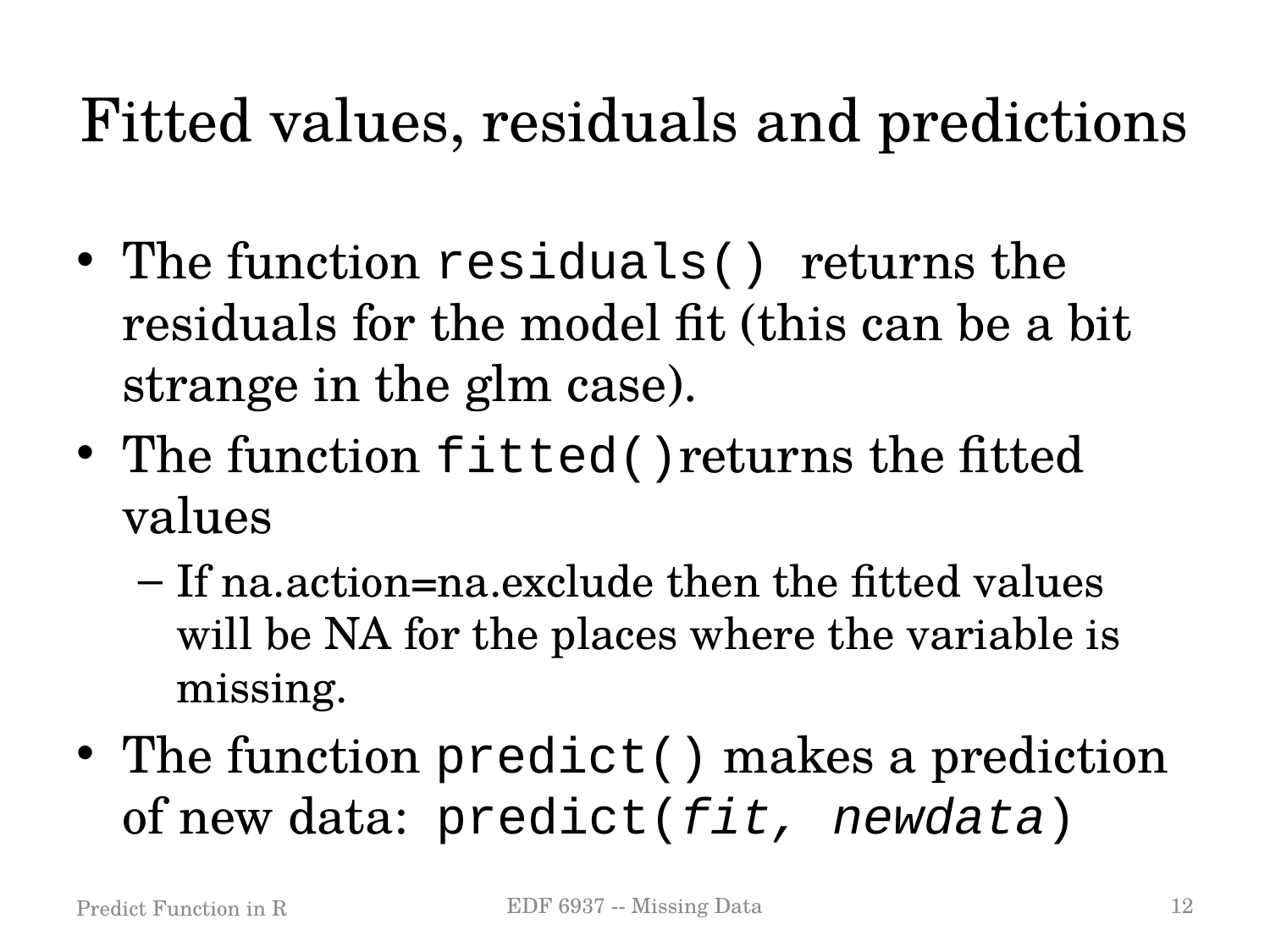

# Fitted values, residuals and predictions
The function residuals() returns the residuals for the model fit (this can be a bit strange in the glm case).
The function fitted()returns the fitted values
If na.action=na.exclude then the fitted values will be NA for the places where the variable is missing.
The function predict() makes a prediction of new data:  predict(fit, newdata)
Predict Function in R
EDF 6937 -- Missing Data
12